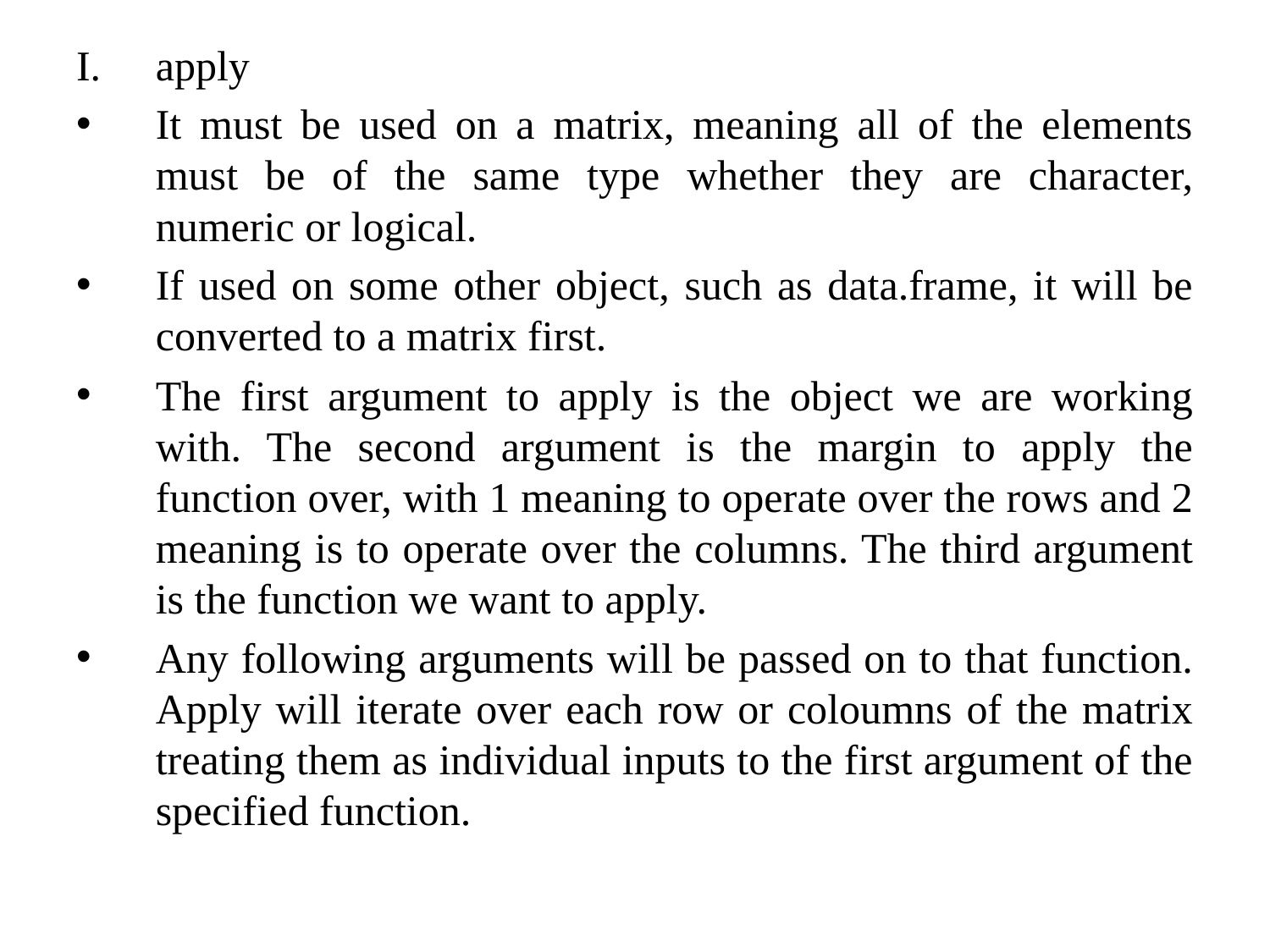

apply
It must be used on a matrix, meaning all of the elements must be of the same type whether they are character, numeric or logical.
If used on some other object, such as data.frame, it will be converted to a matrix first.
The first argument to apply is the object we are working with. The second argument is the margin to apply the function over, with 1 meaning to operate over the rows and 2 meaning is to operate over the columns. The third argument is the function we want to apply.
Any following arguments will be passed on to that function. Apply will iterate over each row or coloumns of the matrix treating them as individual inputs to the first argument of the specified function.